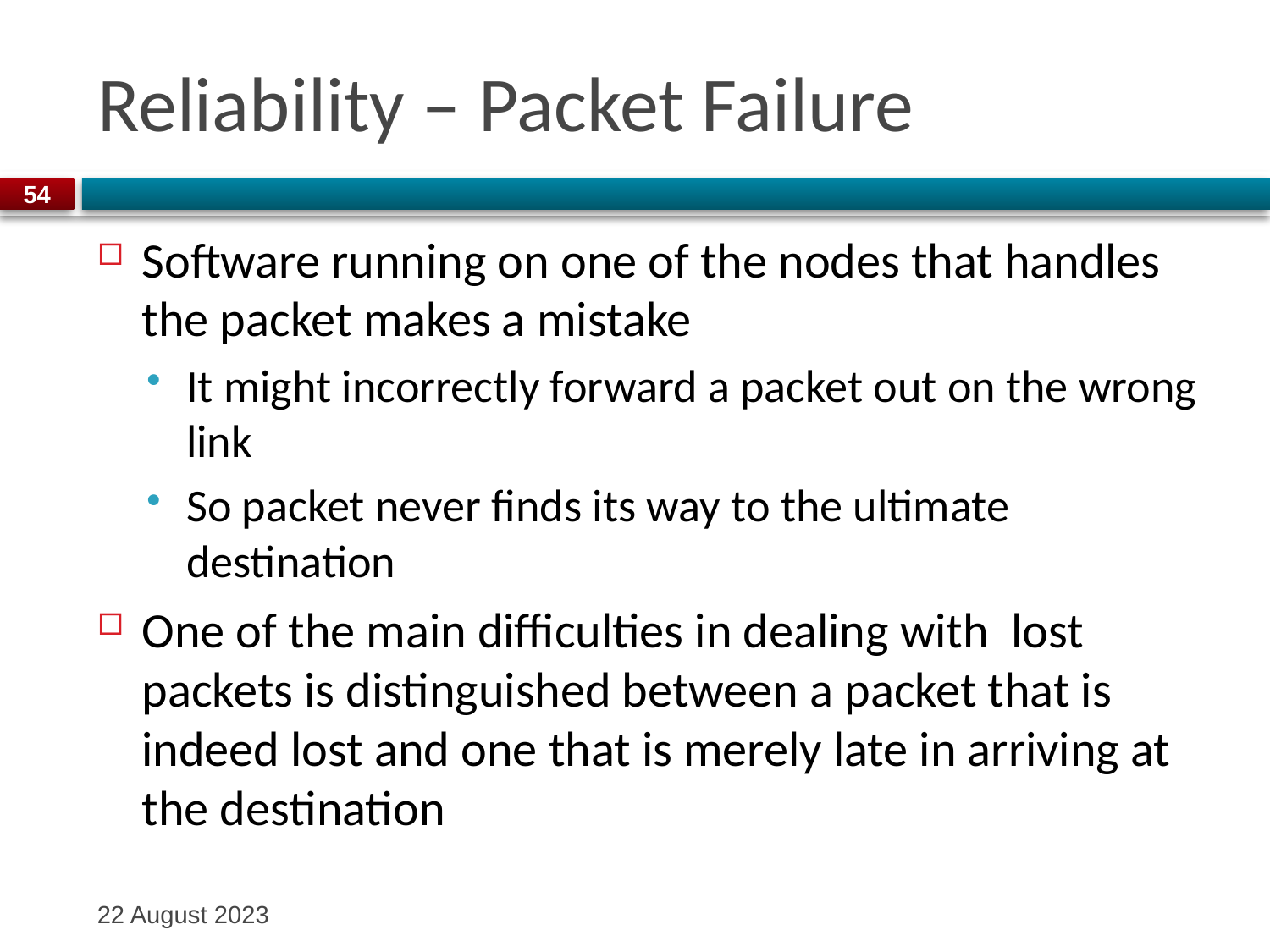

# Reliability – Packet Failure
54
Software running on one of the nodes that handles the packet makes a mistake
It might incorrectly forward a packet out on the wrong link
So packet never finds its way to the ultimate destination
One of the main difficulties in dealing with  lost packets is distinguished between a packet that is indeed lost and one that is merely late in arriving at the destination
22 August 2023